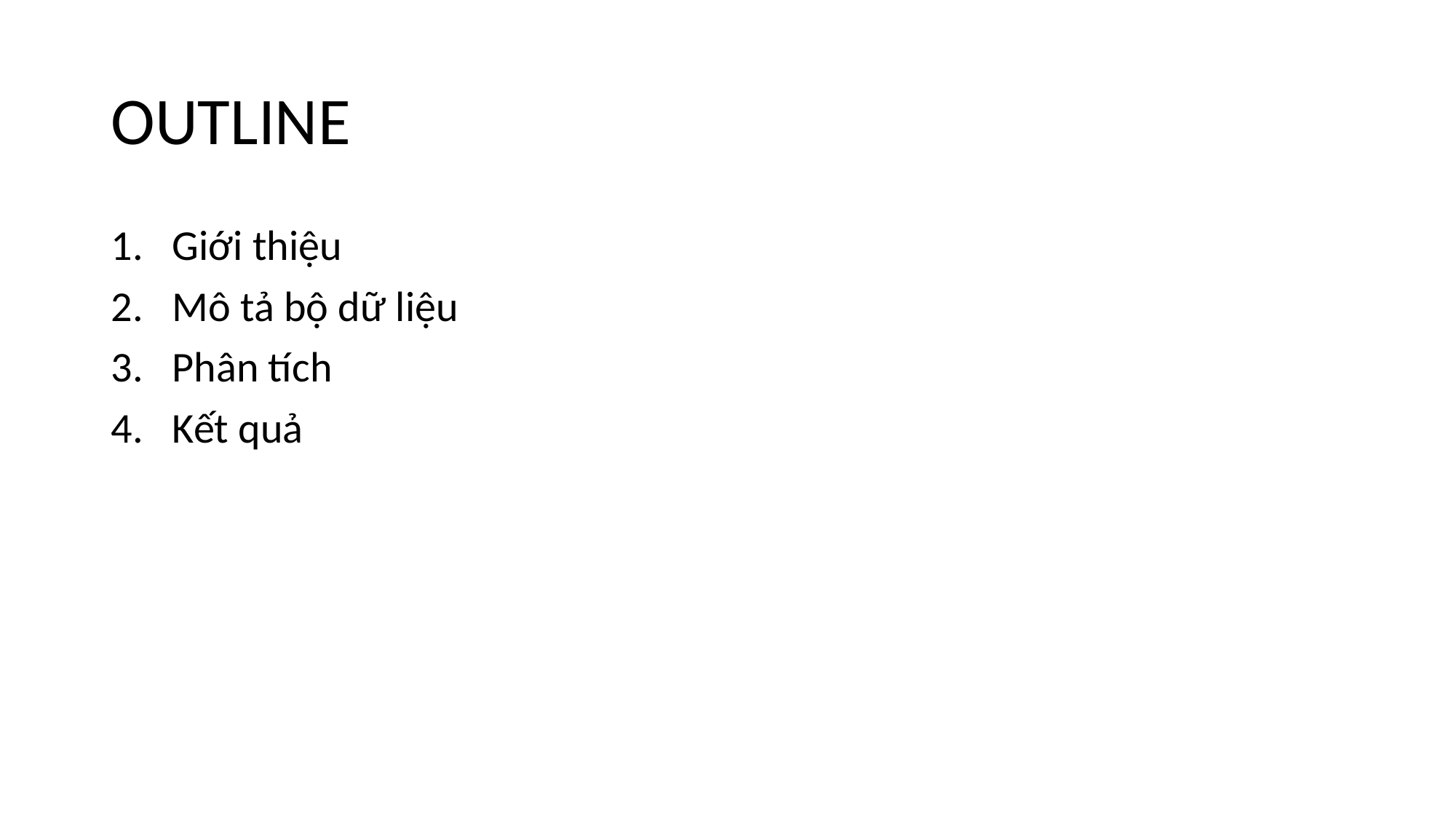

# OUTLINE
Giới thiệu
Mô tả bộ dữ liệu
Phân tích
Kết quả